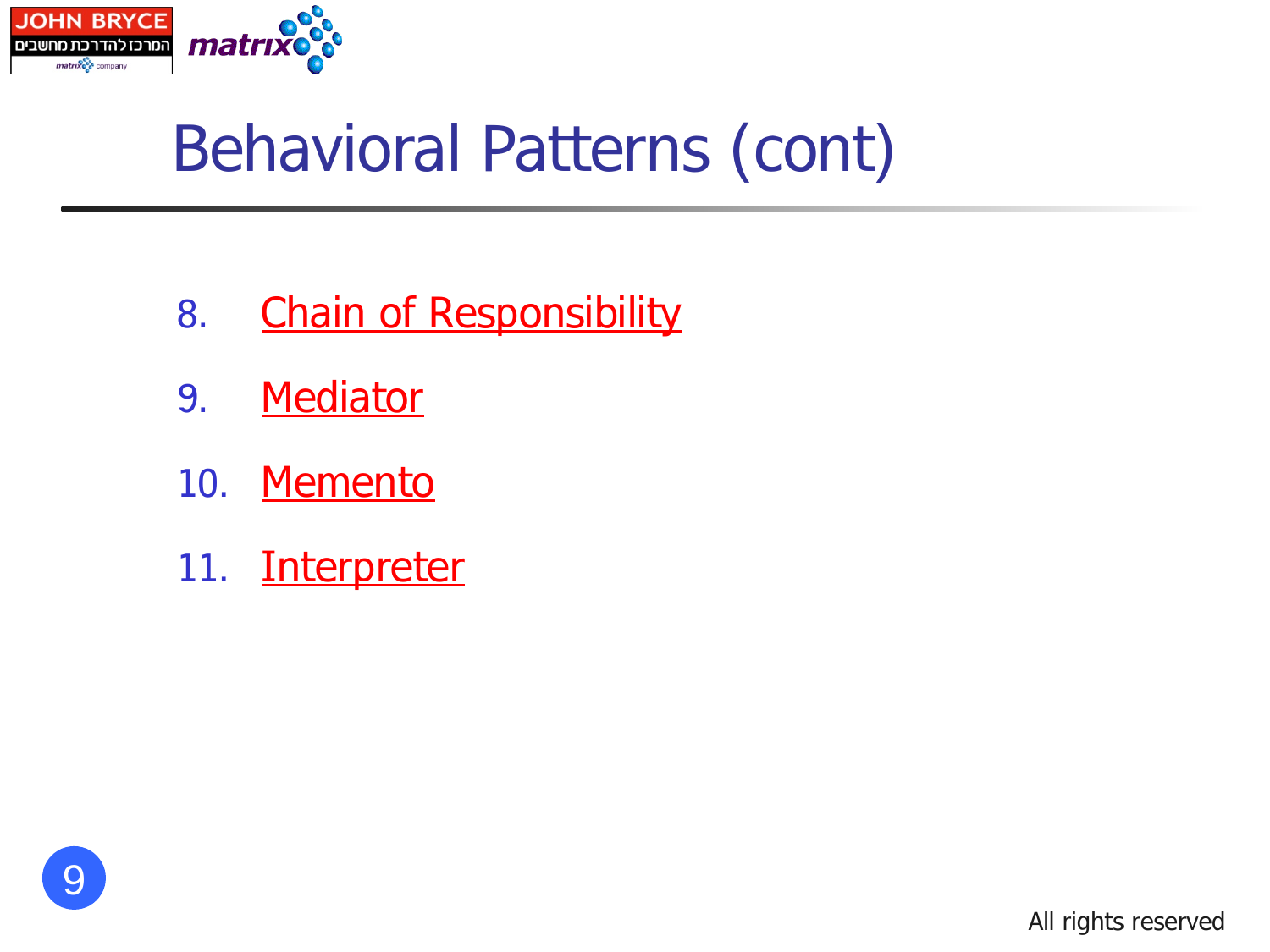

# Behavioral Patterns (cont)
Chain of Responsibility
Mediator
Memento
Interpreter
All rights reserved